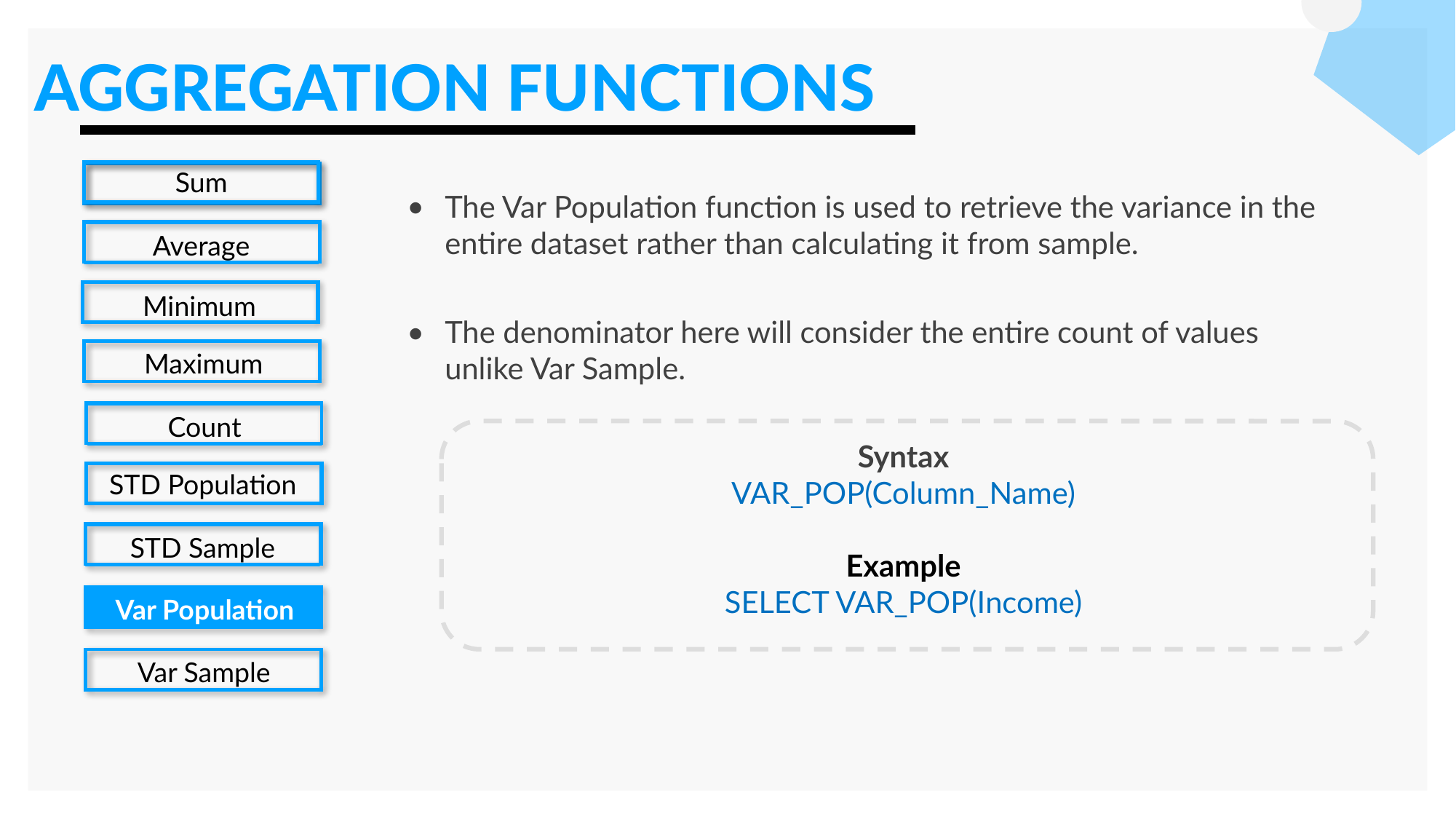

AGGREGATION FUNCTIONS
Sum

Average

Minimum

Maximum

Count
STD Population

STD Sample

Var Population

Var Sample
The Var Population function is used to retrieve the variance in the entire dataset rather than calculating it from sample.

The denominator here will consider the entire count of values unlike Var Sample.

Syntax
VAR_POP(Column_Name)

Example
SELECT VAR_POP(Income)